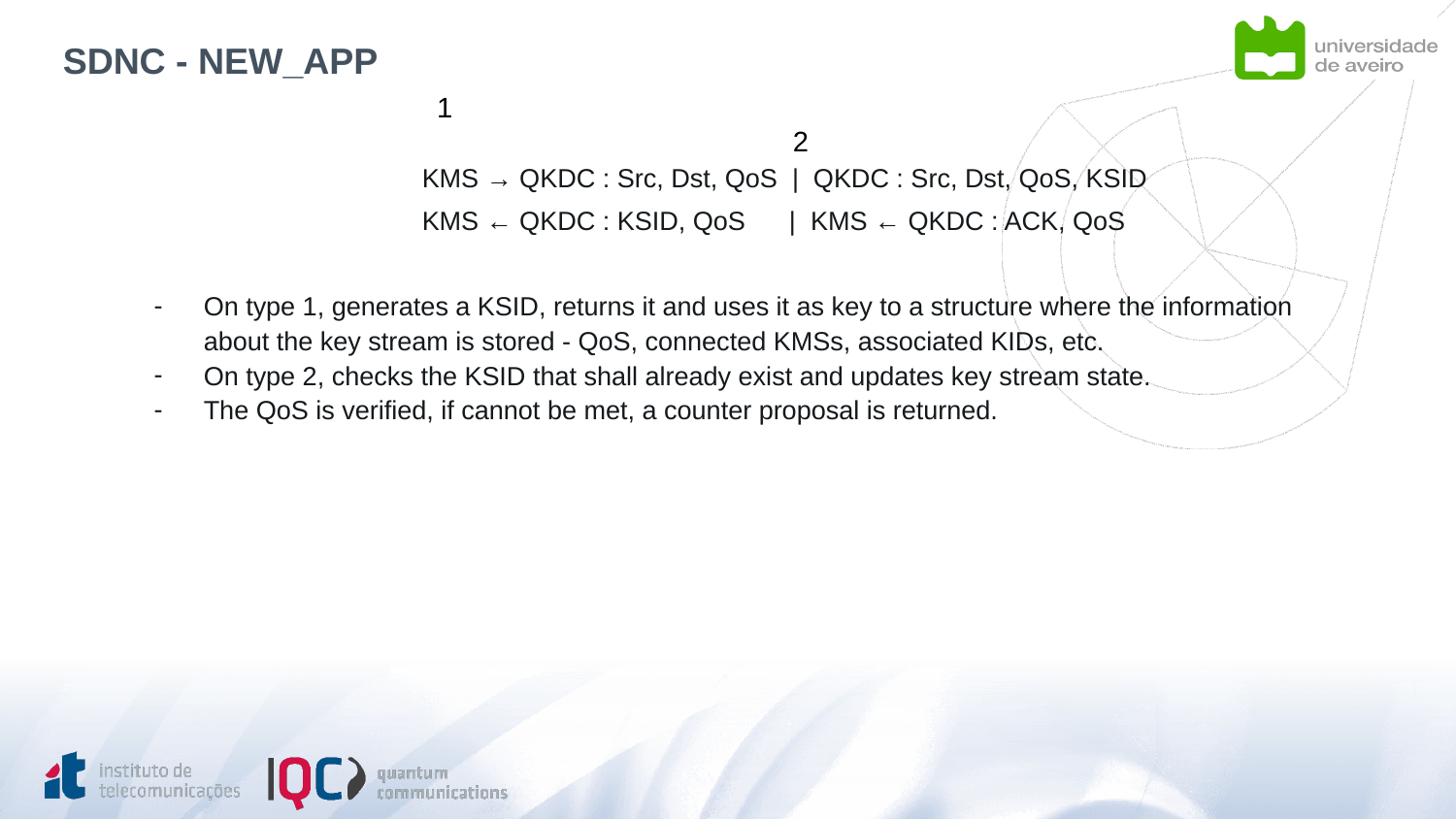

# SDNC - NEW_APP
1 					2
KMS → QKDC : Src, Dst, QoS  |  QKDC : Src, Dst, QoS, KSID
KMS ← QKDC : KSID, QoS      |  KMS ← QKDC : ACK, QoS

On type 1, generates a KSID, returns it and uses it as key to a structure where the information about the key stream is stored - QoS, connected KMSs, associated KIDs, etc.
On type 2, checks the KSID that shall already exist and updates key stream state.
The QoS is verified, if cannot be met, a counter proposal is returned.